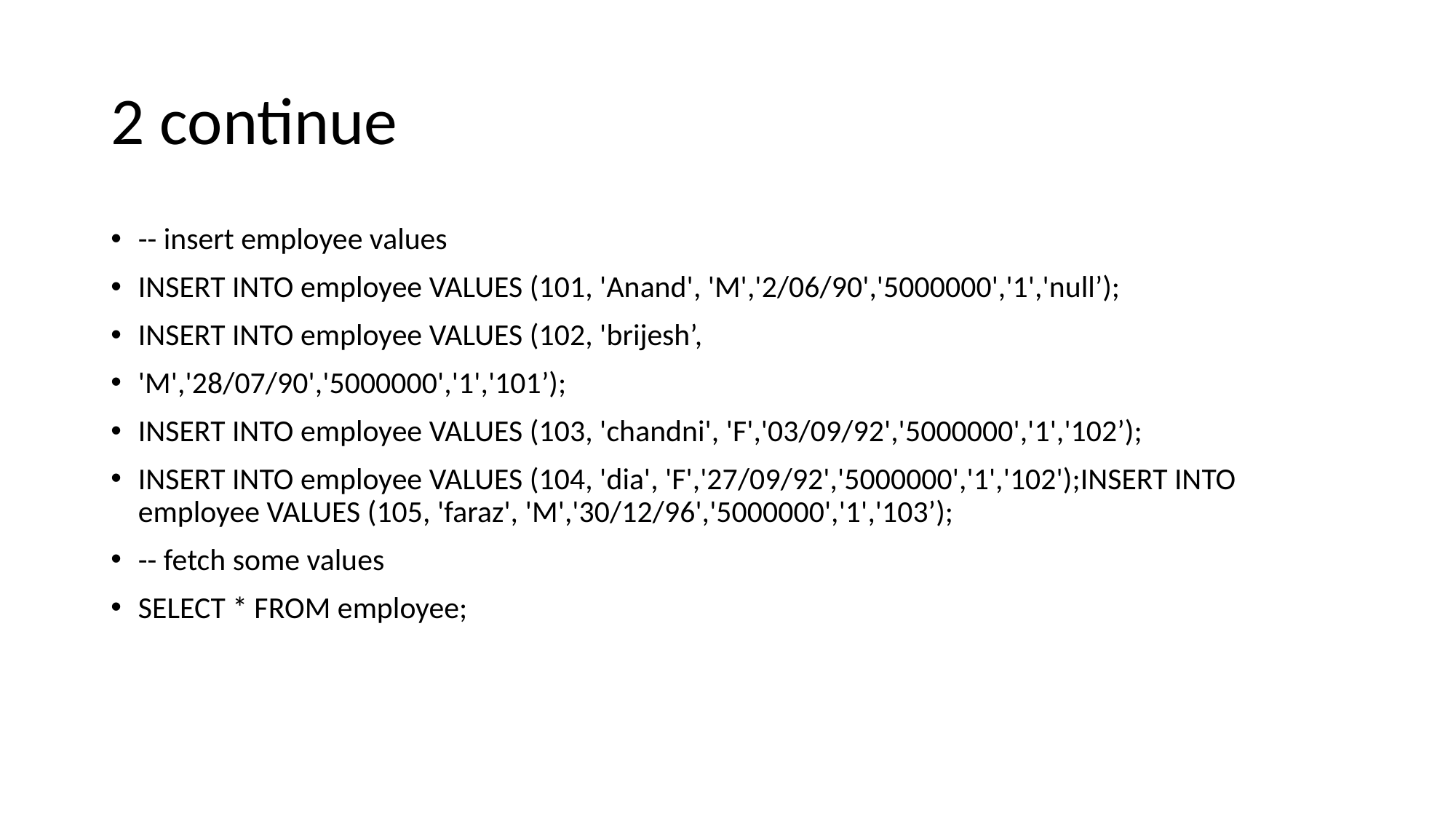

# 2 continue
-- insert employee values
INSERT INTO employee VALUES (101, 'Anand', 'M','2/06/90','5000000','1','null’);
INSERT INTO employee VALUES (102, 'brijesh’,
'M','28/07/90','5000000','1','101’);
INSERT INTO employee VALUES (103, 'chandni', 'F','03/09/92','5000000','1','102’);
INSERT INTO employee VALUES (104, 'dia', 'F','27/09/92','5000000','1','102');INSERT INTO employee VALUES (105, 'faraz', 'M','30/12/96','5000000','1','103’);
-- fetch some values
SELECT * FROM employee;